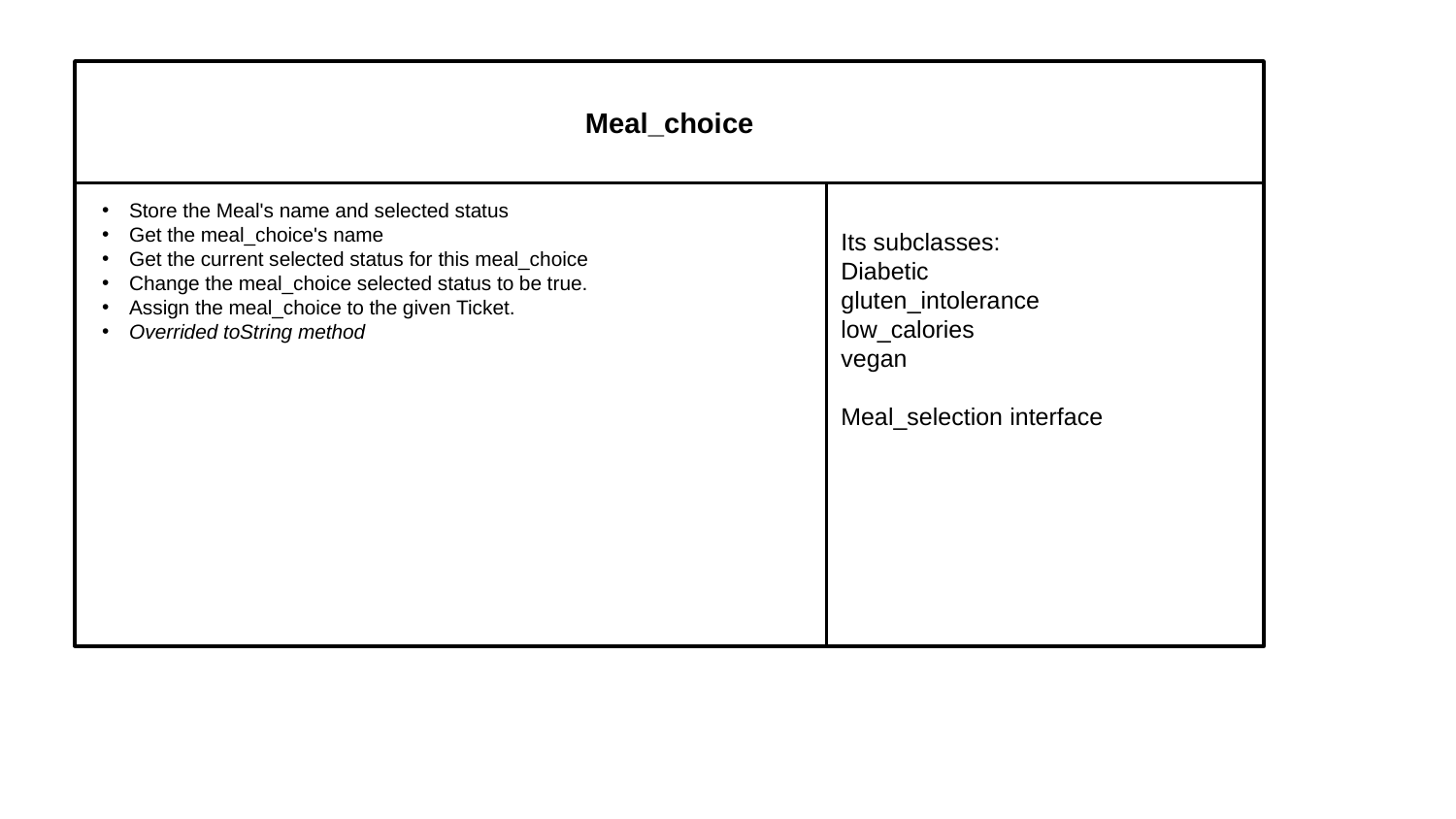

Meal_choice

Store the Meal's name and selected status
Get the meal_choice's name
Get the current selected status for this meal_choice
Change the meal_choice selected status to be true.
Assign the meal_choice to the given Ticket.
Overrided toString method

Its subclasses:
Diabetic
gluten_intolerance
low_calories
vegan

Meal_selection interface